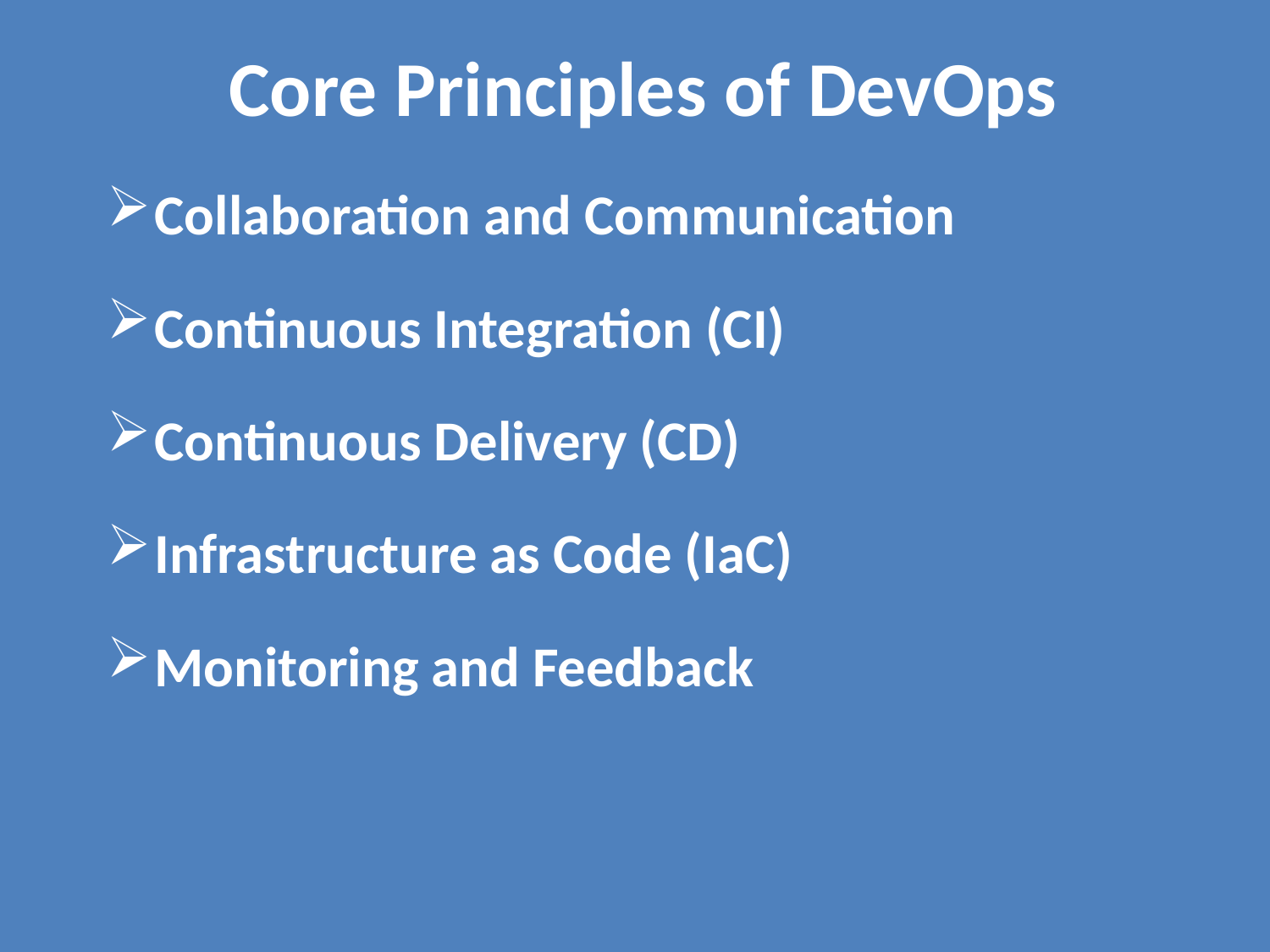

# Core Principles of DevOps
Collaboration and Communication
Continuous Integration (CI)
Continuous Delivery (CD)
Infrastructure as Code (IaC)
Monitoring and Feedback